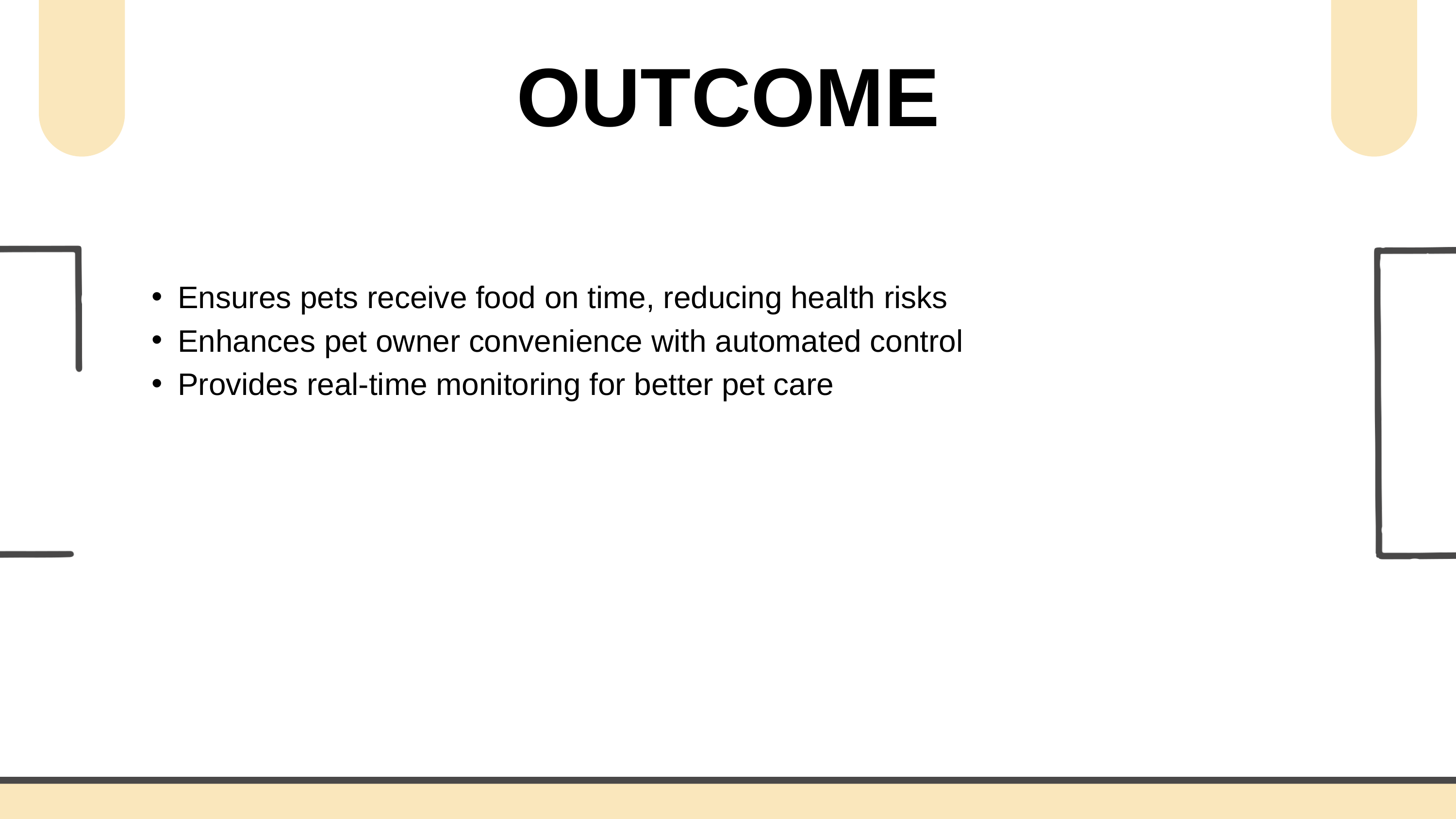

OUTCOME

Ensures pets receive food on time, reducing health risks
Enhances pet owner convenience with automated control
Provides real-time monitoring for better pet care